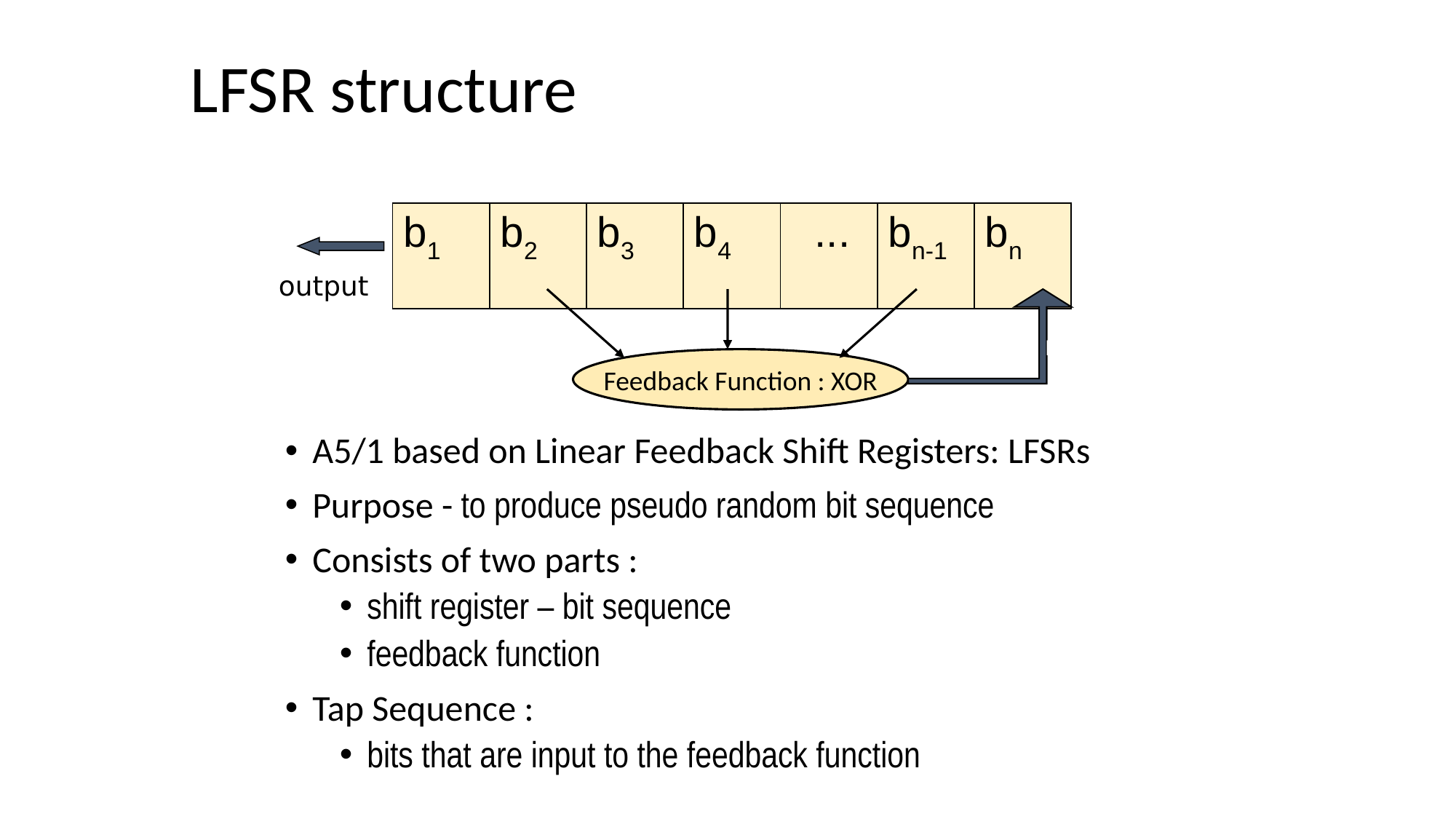

# LFSR structure
| b1 | b2 | b3 | b4 | ... | bn-1 | bn |
| --- | --- | --- | --- | --- | --- | --- |

output

new value
Feedback Function : XOR
A5/1 based on Linear Feedback Shift Registers: LFSRs
Purpose - to produce pseudo random bit sequence
Consists of two parts :
shift register – bit sequence
feedback function
Tap Sequence :
bits that are input to the feedback function